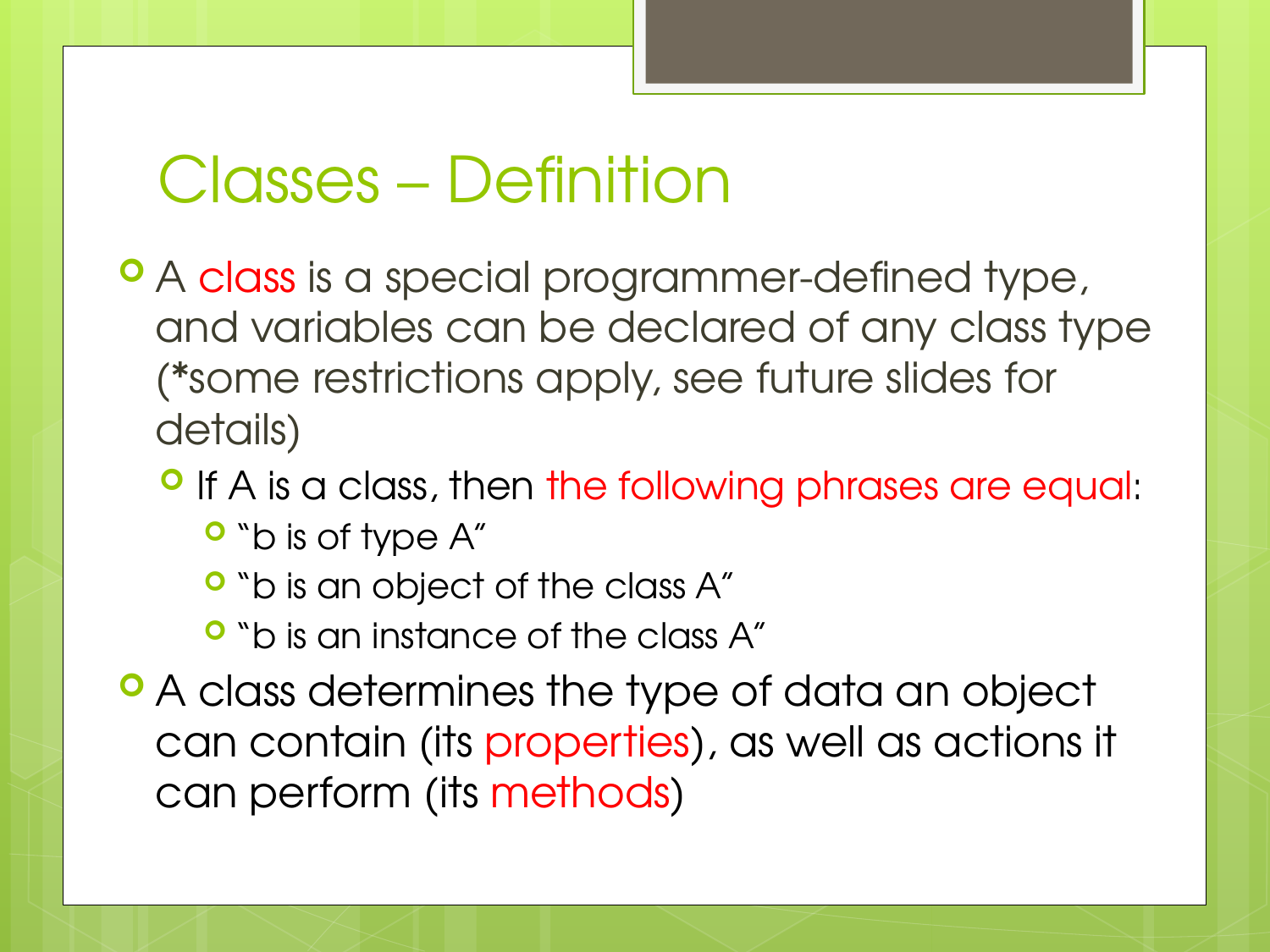

# Classes – Definition
A class is a special programmer-defined type, and variables can be declared of any class type (*some restrictions apply, see future slides for details)
If A is a class, then the following phrases are equal:
“b is of type A”
“b is an object of the class A”
“b is an instance of the class A”
A class determines the type of data an object can contain (its properties), as well as actions it can perform (its methods)